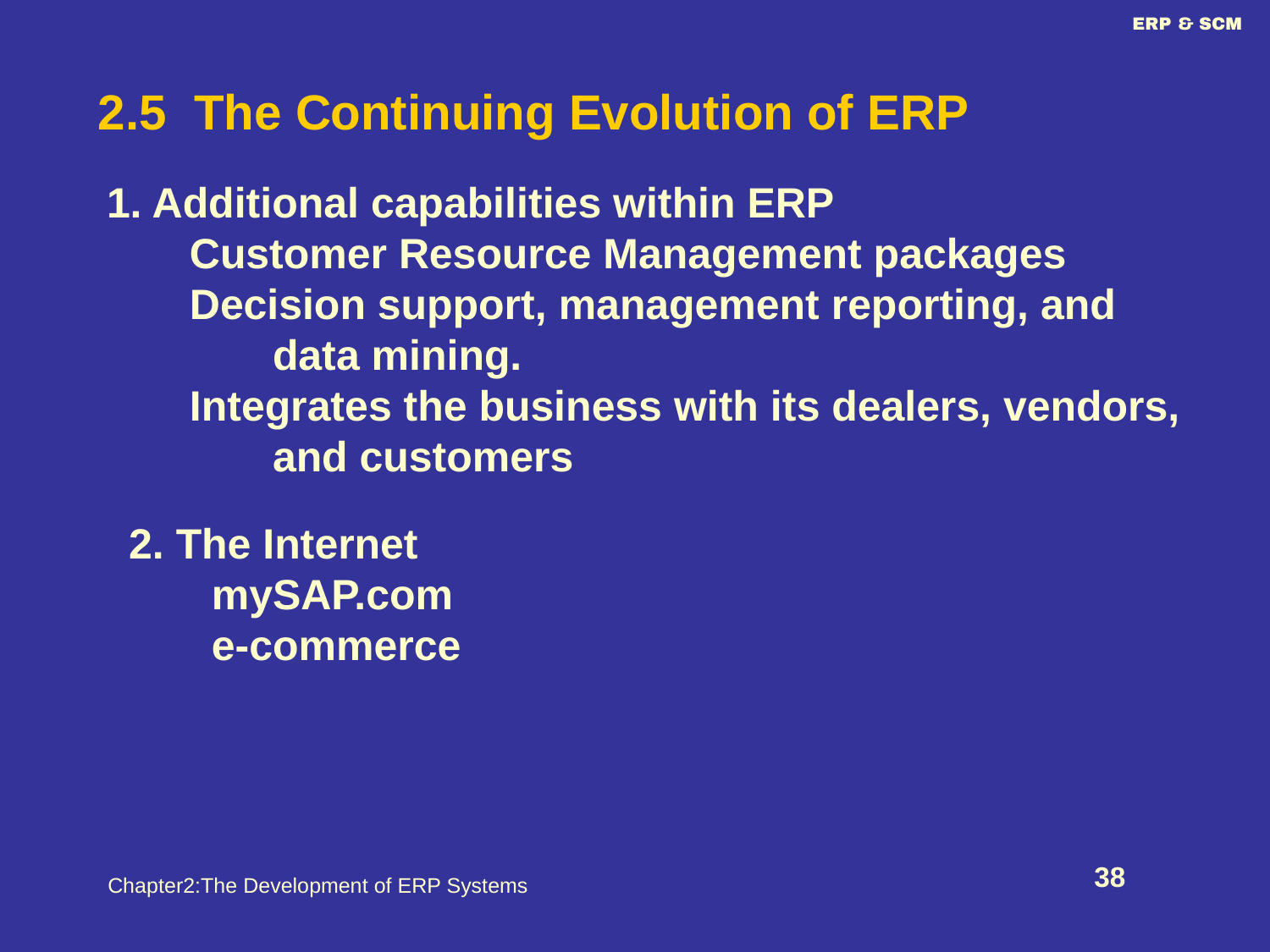

2.5  The Continuing Evolution of ERP
1. Additional capabilities within ERP
       Customer Resource Management packages
       Decision support, management reporting, and
              data mining.
       Integrates the business with its dealers, vendors,
              and customers
2. The Internet
       mySAP.com
       e-commerce
Chapter2:The Development of ERP Systems